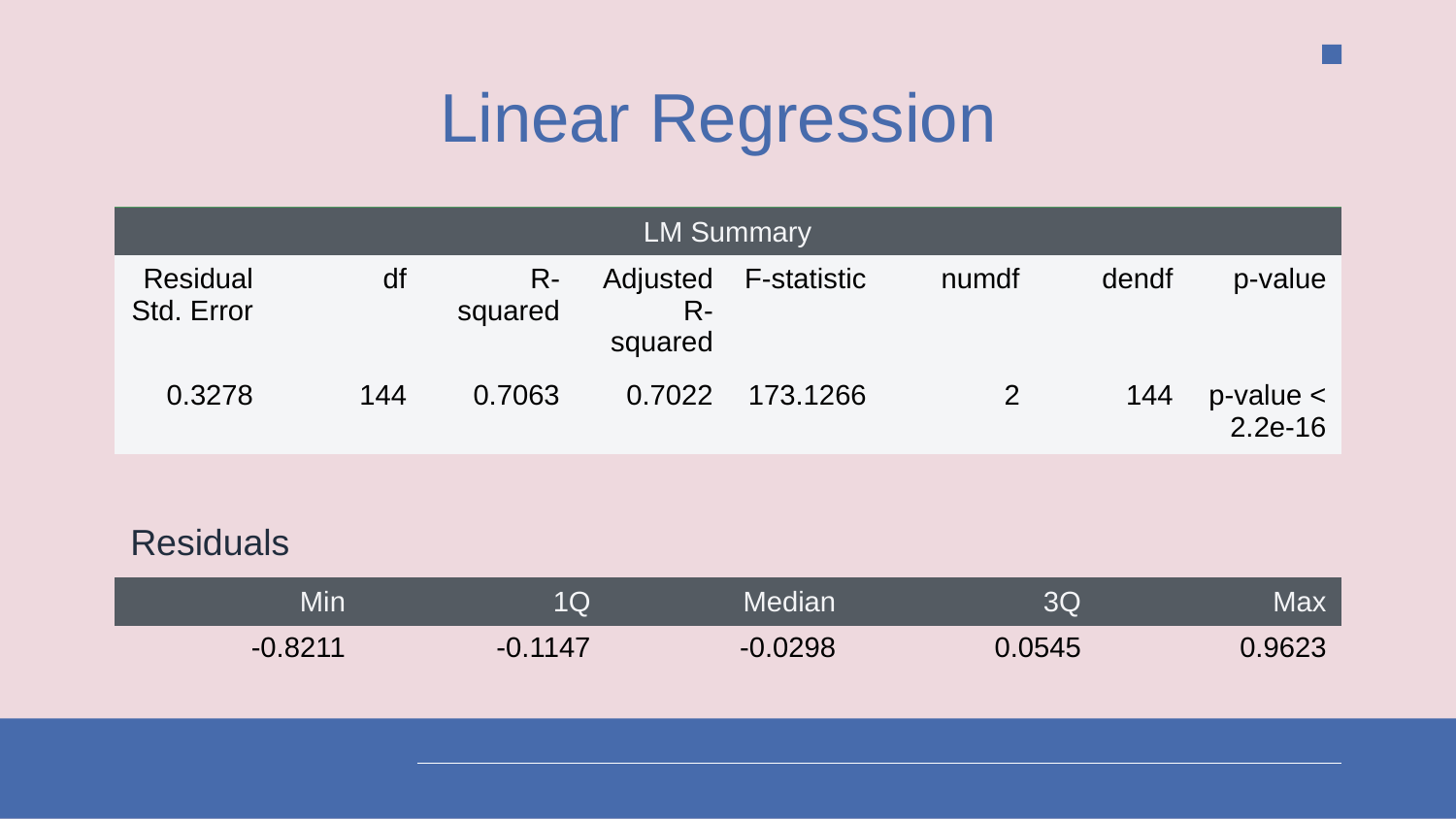

# Linear Regression
| LM Summary |  |  |  |  |  |  |  |
| --- | --- | --- | --- | --- | --- | --- | --- |
| Residual Std. Error | df | R-squared | Adjusted R-squared | F-statistic | numdf | dendf | p-value |
| 0.3278 | 144 | 0.7063 | 0.7022 | 173.1266 | 2 | 144 | p-value < 2.2e-16 |
Residuals
| Min | 1Q | Median | 3Q | Max |
| --- | --- | --- | --- | --- |
| -0.8211 | -0.1147 | -0.0298 | 0.0545 | 0.9623 |